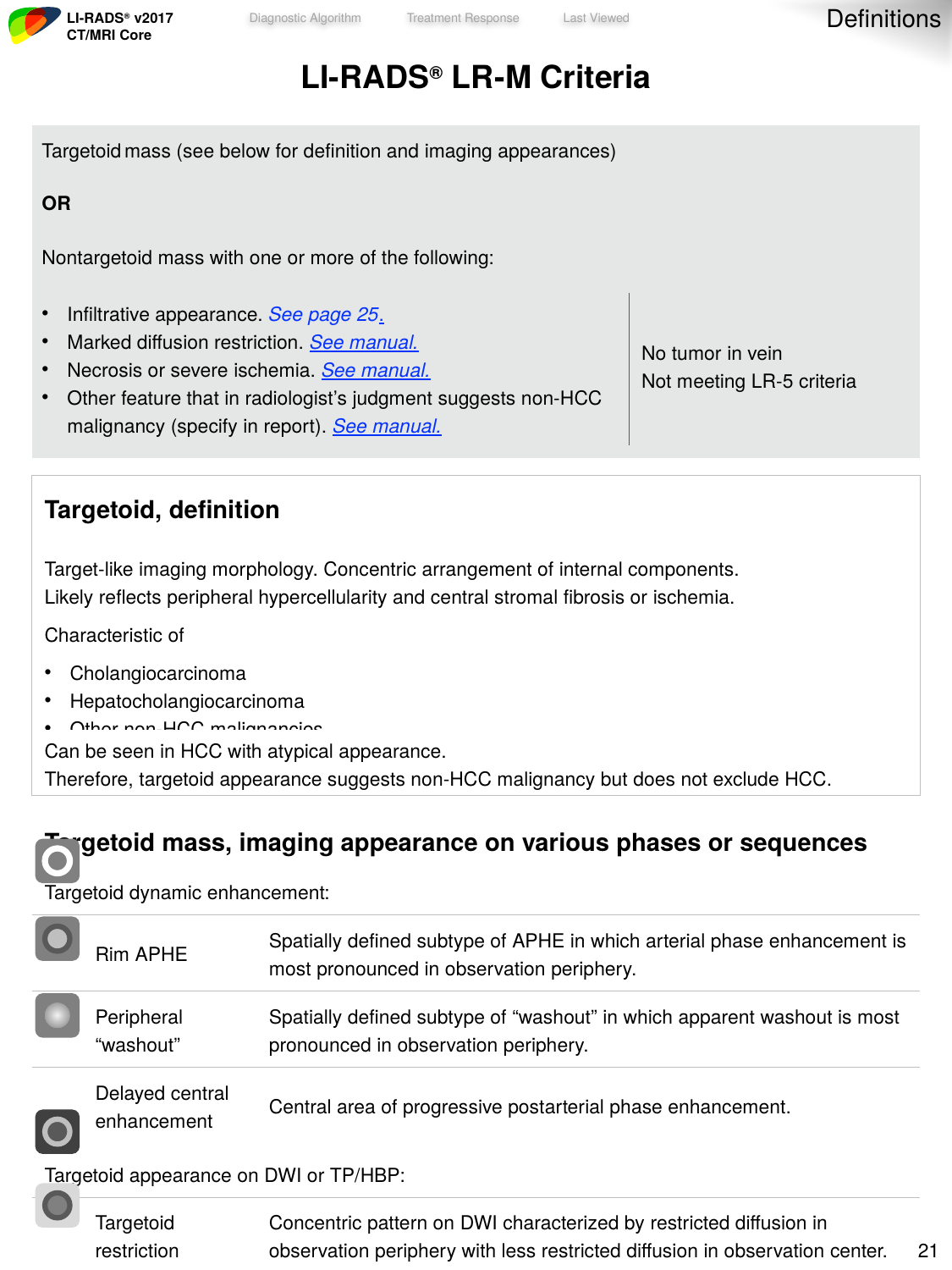

Definitions
| LI-RADS® LR-M Criteria |  |  |
| --- | --- | --- |
| Targetoid mass (see below for definition and imaging appearances) |  |  |
| OR |  |  |
| Nontargetoid mass with one or more of the following: |  |  |
|  |  |  |
| Infiltrative appearance. See page 25. Marked diffusion restriction. See manual. Necrosis or severe ischemia. See manual. Other feature that in radiologist’s judgment suggests non-HCC malignancy (specify in report). See manual. |  | No tumor in vein Not meeting LR-5 criteria |
|  |  |  |
|  |  |  |
| Targetoid, definition |  |  |
| Target-like imaging morphology. Concentric arrangement of internal components. Likely reflects peripheral hypercellularity and central stromal fibrosis or ischemia. |  |  |
| Characteristic of Cholangiocarcinoma Hepatocholangiocarcinoma Other non-HCC malignancies |  |  |
| Can be seen in HCC with atypical appearance. Therefore, targetoid appearance suggests non-HCC malignancy but does not exclude HCC. |  |  |
|  |  |  |
| Targetoid mass, imaging appearance on various phases or sequences |  |  |
| Targetoid dynamic enhancement: |  |  |
| Rim APHE | Spatially defined subtype of APHE in which arterial phase enhancement is most pronounced in observation periphery. |  |
| Peripheral “washout” | Spatially defined subtype of “washout” in which apparent washout is most pronounced in observation periphery. |  |
| Delayed central enhancement | Central area of progressive postarterial phase enhancement. |  |
| Targetoid appearance on DWI or TP/HBP: |  |  |
| Targetoid restriction | Concentric pattern on DWI characterized by restricted diffusion in observation periphery with less restricted diffusion in observation center. |  |
| Targetoid TP or HBP appearance | Concentric pattern in TP or HBP characterized by moderate-to-marked hypointensity in observation periphery with milder hypointensity in center. |  |

21